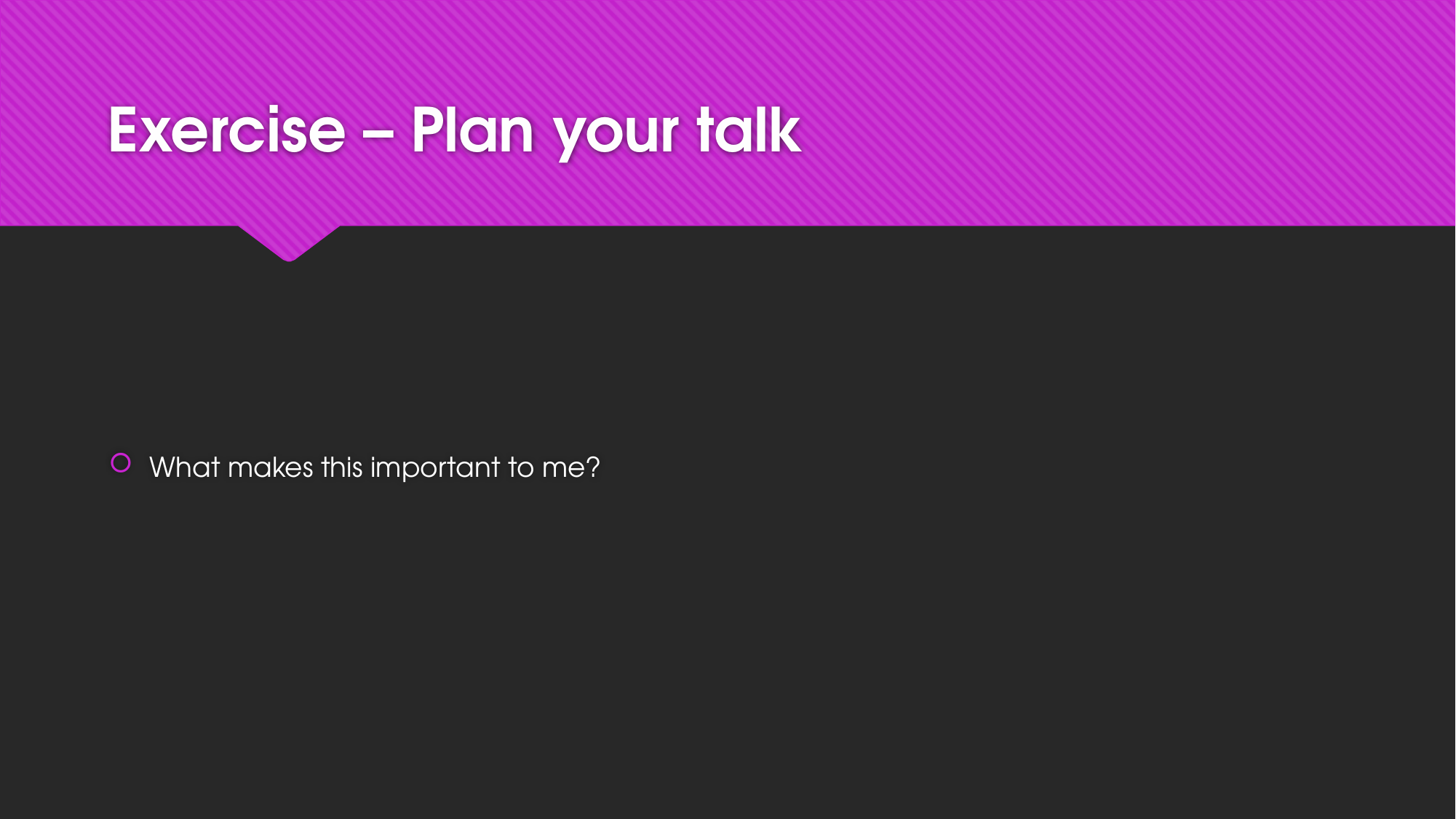

# Exercise – Plan your talk
What makes this important to me?